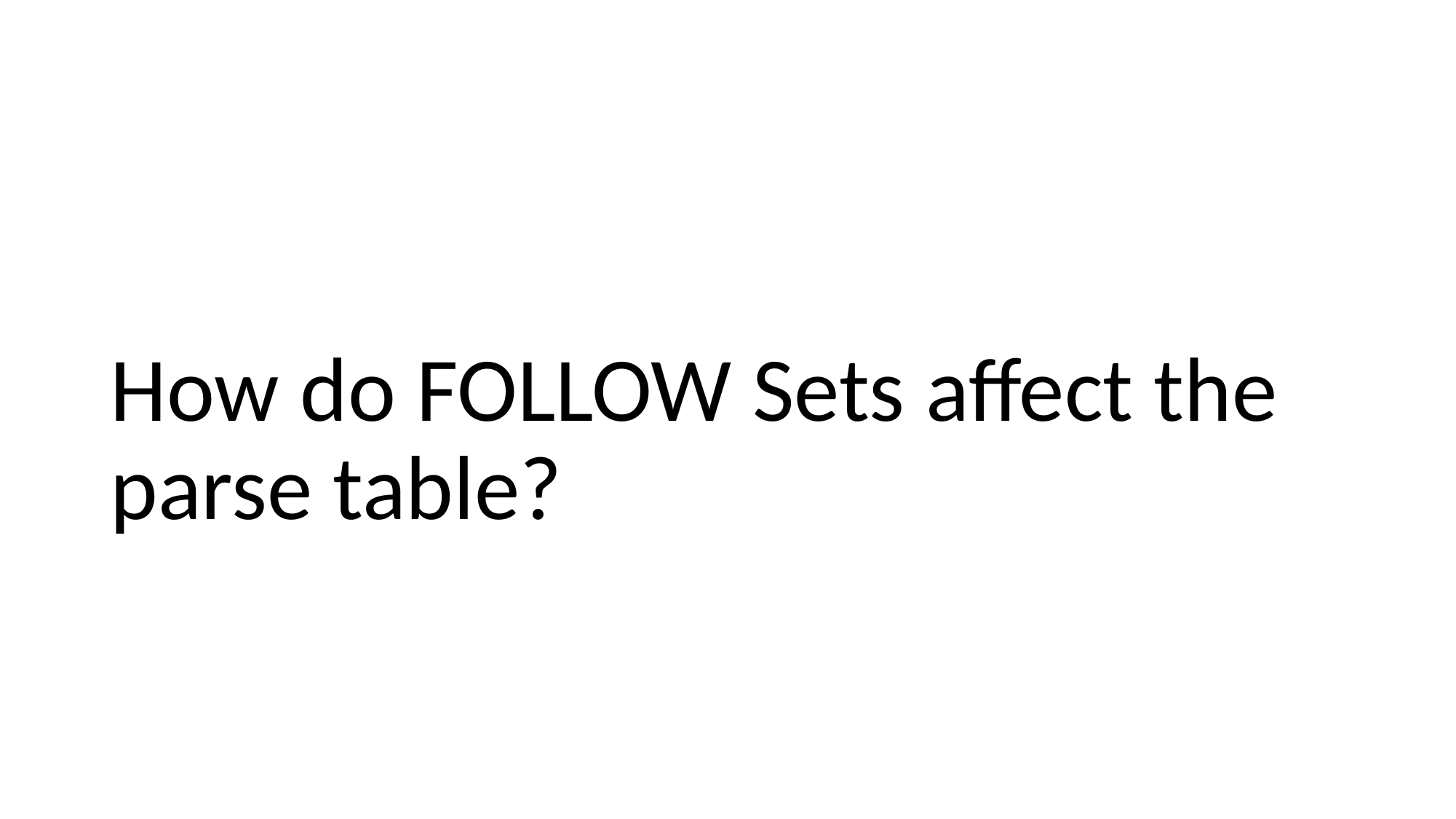

# How do FOLLOW Sets affect the parse table?